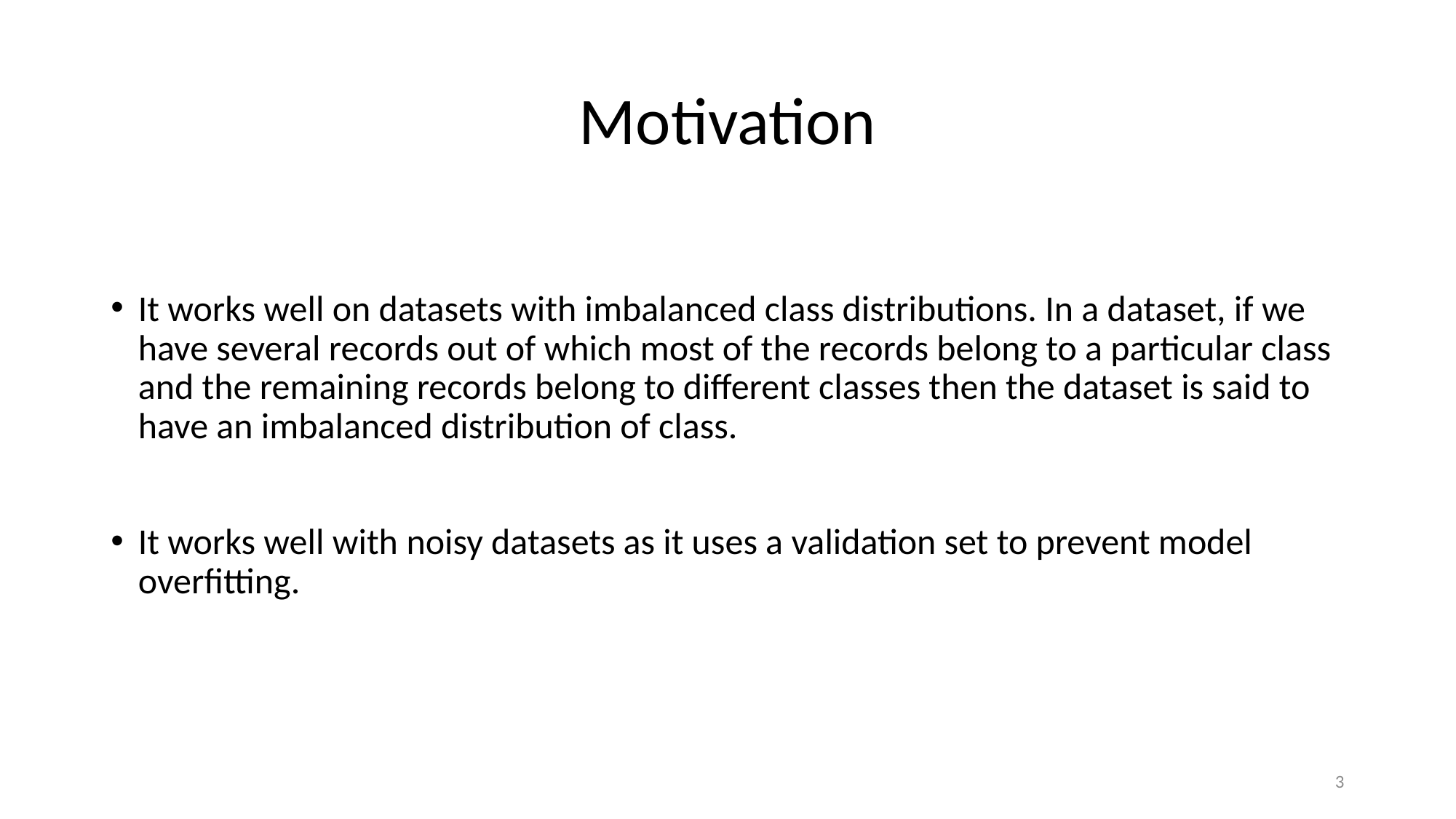

# Motivation

It works well on datasets with imbalanced class distributions. In a dataset, if we have several records out of which most of the records belong to a particular class and the remaining records belong to different classes then the dataset is said to have an imbalanced distribution of class.

It works well with noisy datasets as it uses a validation set to prevent model overfitting.

3